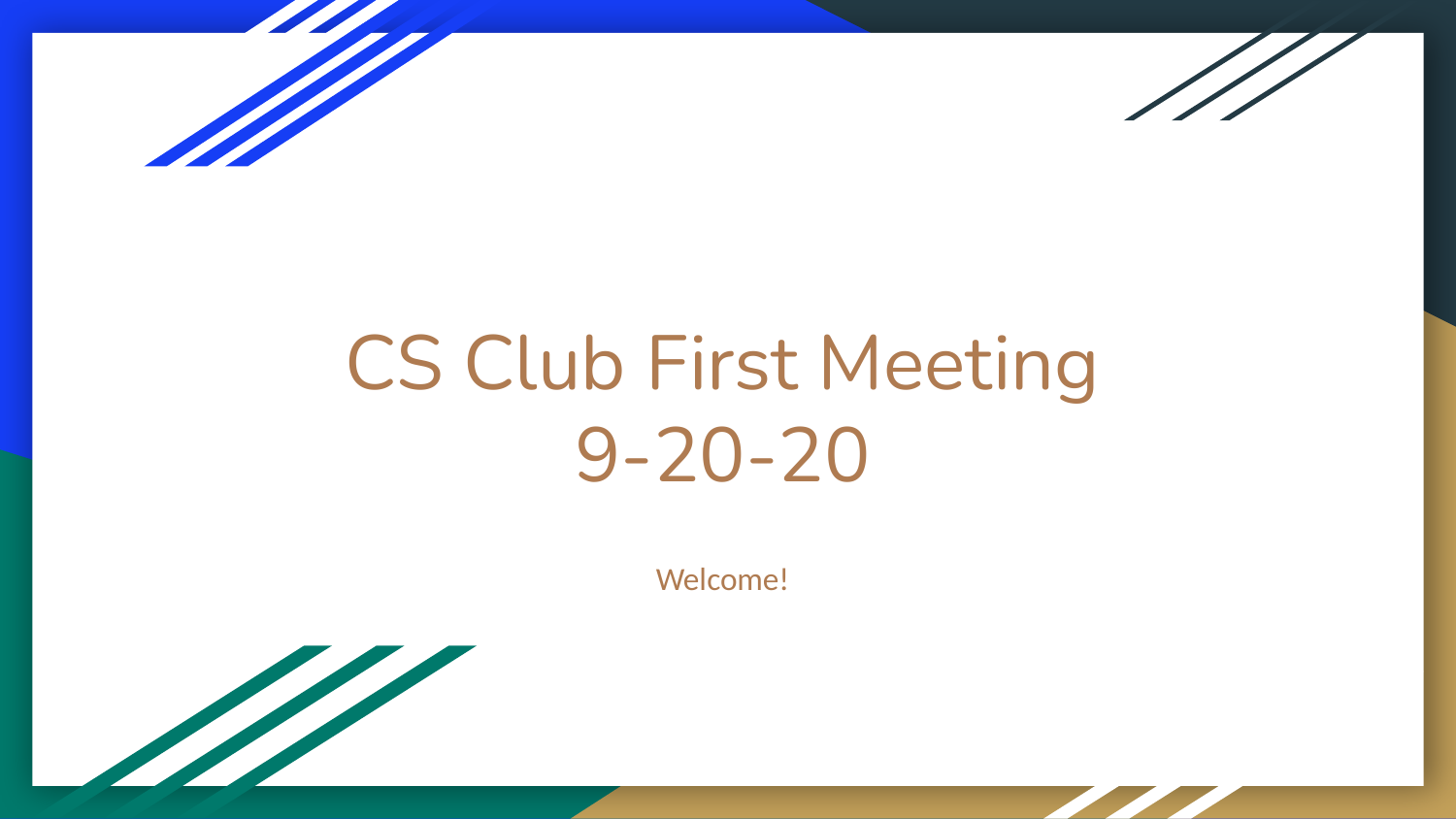

# CS Club First Meeting
9-20-20
Welcome!